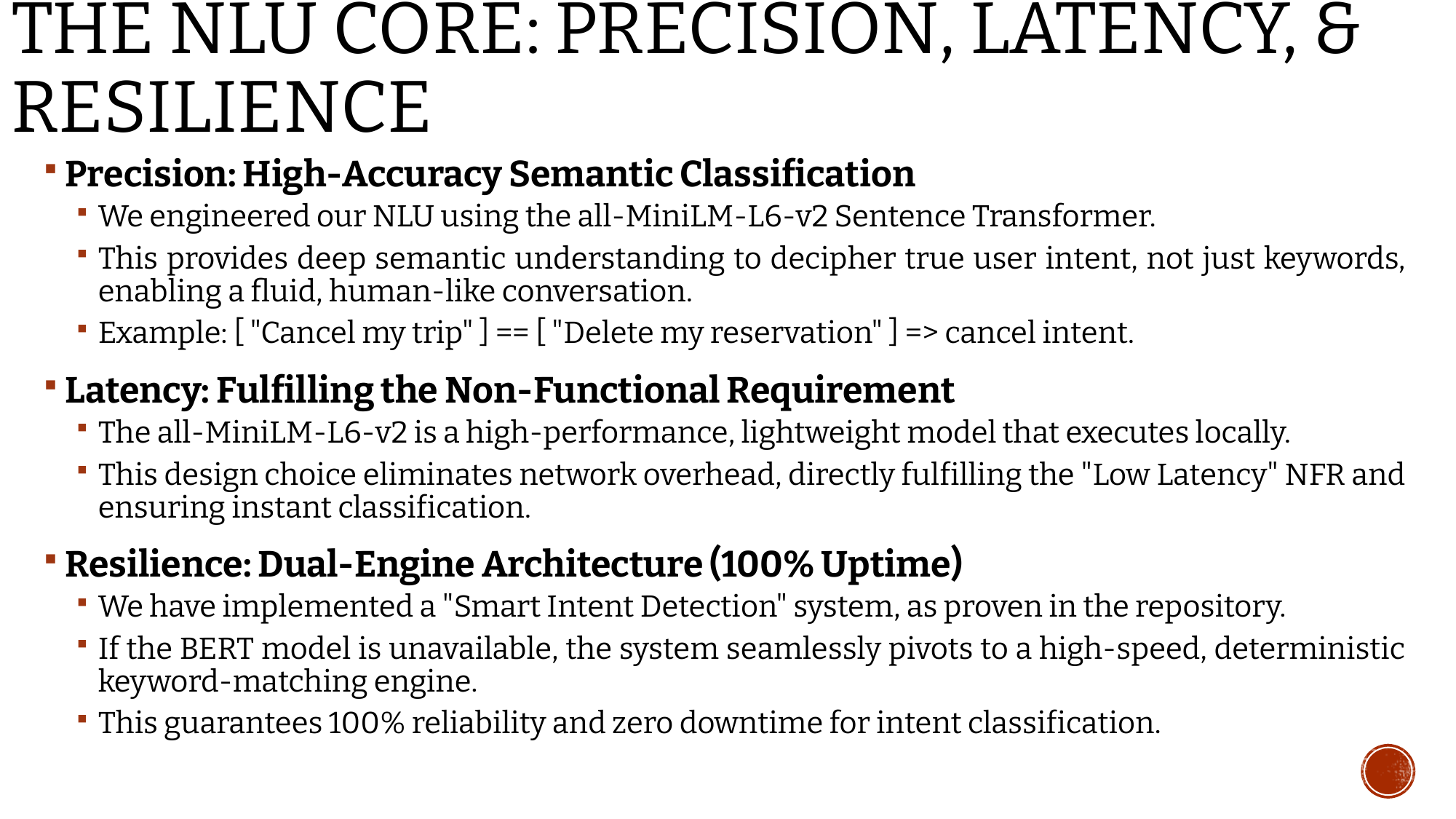

# The NLU Core: Precision, Latency, & Resilience
Precision: High-Accuracy Semantic Classification
We engineered our NLU using the all-MiniLM-L6-v2 Sentence Transformer.
This provides deep semantic understanding to decipher true user intent, not just keywords, enabling a fluid, human-like conversation.
Example: [ "Cancel my trip" ] == [ "Delete my reservation" ] => cancel intent.
Latency: Fulfilling the Non-Functional Requirement
The all-MiniLM-L6-v2 is a high-performance, lightweight model that executes locally.
This design choice eliminates network overhead, directly fulfilling the "Low Latency" NFR and ensuring instant classification.
Resilience: Dual-Engine Architecture (100% Uptime)
We have implemented a "Smart Intent Detection" system, as proven in the repository.
If the BERT model is unavailable, the system seamlessly pivots to a high-speed, deterministic keyword-matching engine.
This guarantees 100% reliability and zero downtime for intent classification.